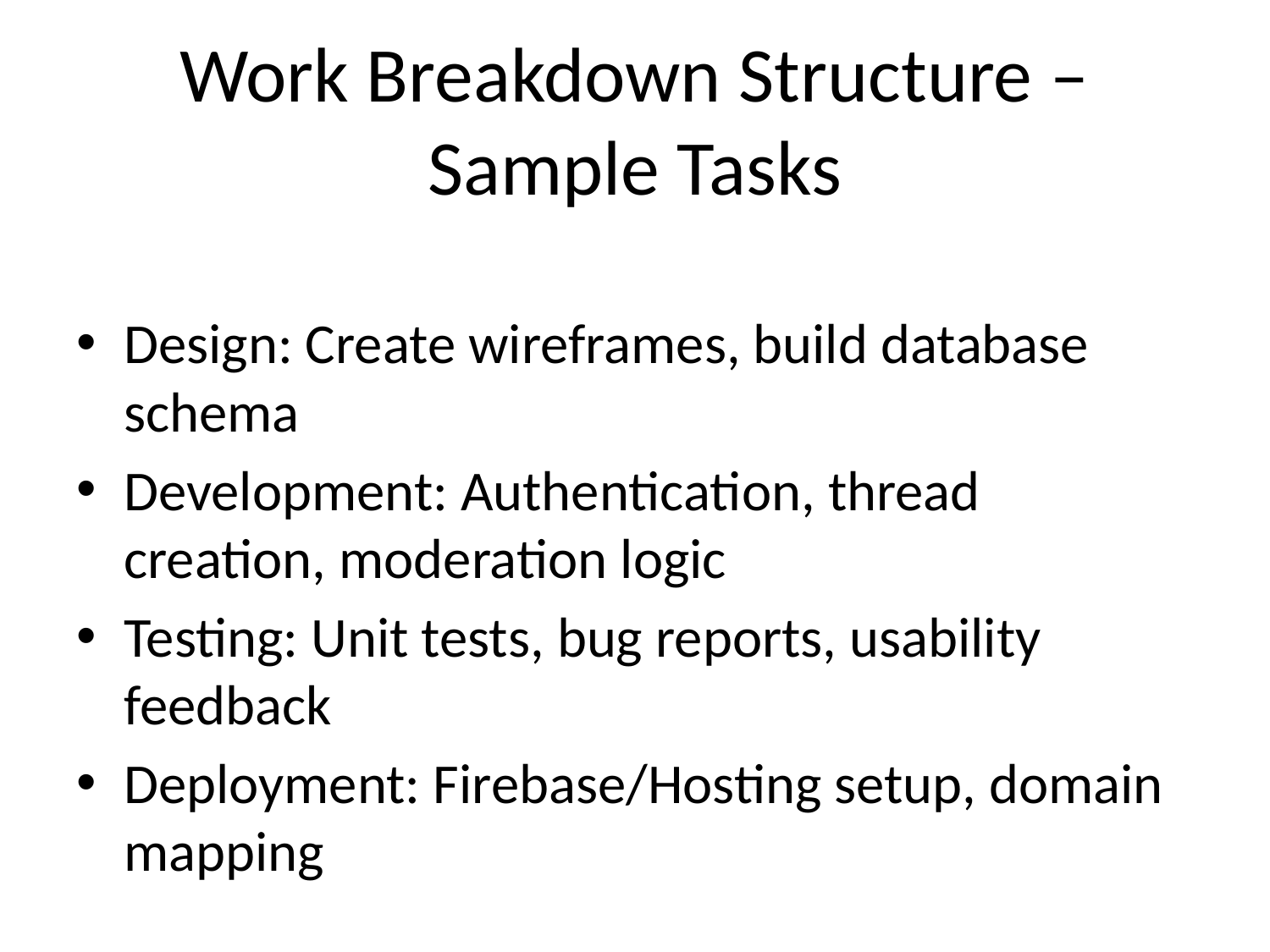

# Work Breakdown Structure – Sample Tasks

Design: Create wireframes, build database schema
Development: Authentication, thread creation, moderation logic
Testing: Unit tests, bug reports, usability feedback
Deployment: Firebase/Hosting setup, domain mapping